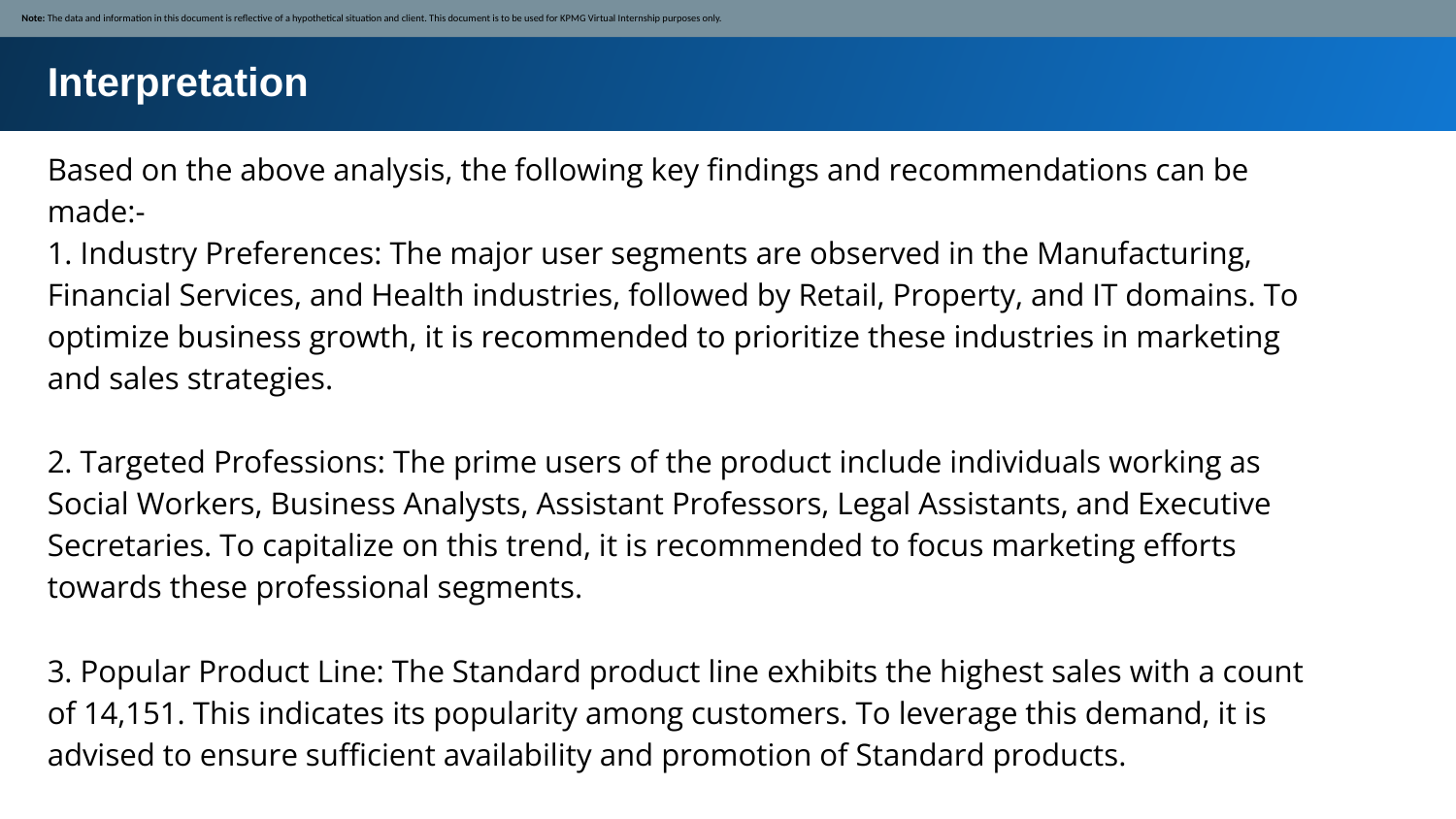

Note: The data and information in this document is reflective of a hypothetical situation and client. This document is to be used for KPMG Virtual Internship purposes only.
Interpretation
Based on the above analysis, the following key findings and recommendations can be made:-
1. Industry Preferences: The major user segments are observed in the Manufacturing, Financial Services, and Health industries, followed by Retail, Property, and IT domains. To optimize business growth, it is recommended to prioritize these industries in marketing and sales strategies.
2. Targeted Professions: The prime users of the product include individuals working as Social Workers, Business Analysts, Assistant Professors, Legal Assistants, and Executive Secretaries. To capitalize on this trend, it is recommended to focus marketing efforts towards these professional segments.
3. Popular Product Line: The Standard product line exhibits the highest sales with a count of 14,151. This indicates its popularity among customers. To leverage this demand, it is advised to ensure sufficient availability and promotion of Standard products.